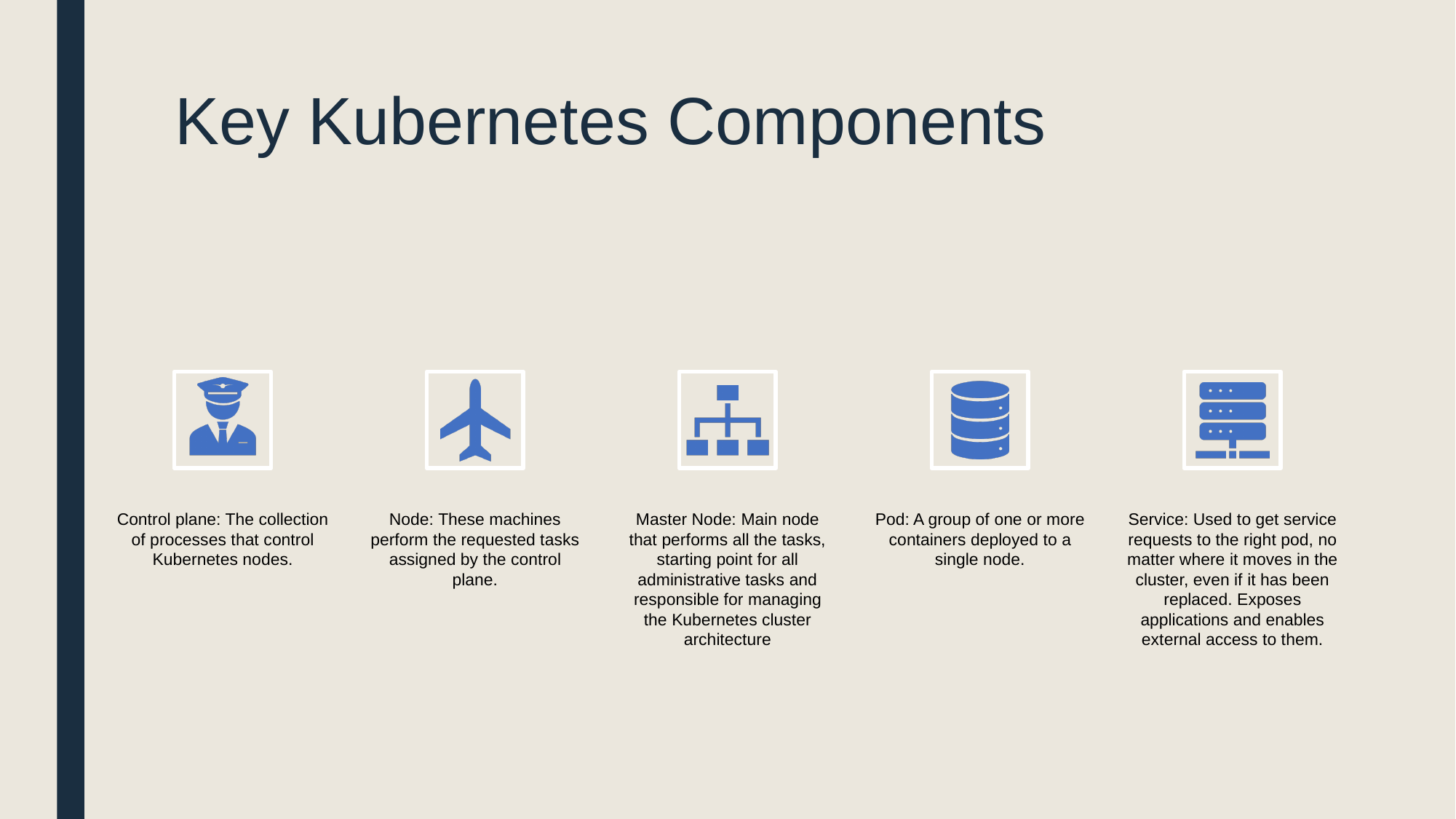

# Key Kubernetes Components
Control plane: The collection of processes that control Kubernetes nodes.
Node: These machines perform the requested tasks assigned by the control plane.
Master Node: Main node that performs all the tasks, starting point for all administrative tasks and responsible for managing the Kubernetes cluster architecture
Pod: A group of one or more containers deployed to a single node.
Service: Used to get service requests to the right pod, no matter where it moves in the cluster, even if it has been replaced. Exposes applications and enables external access to them.